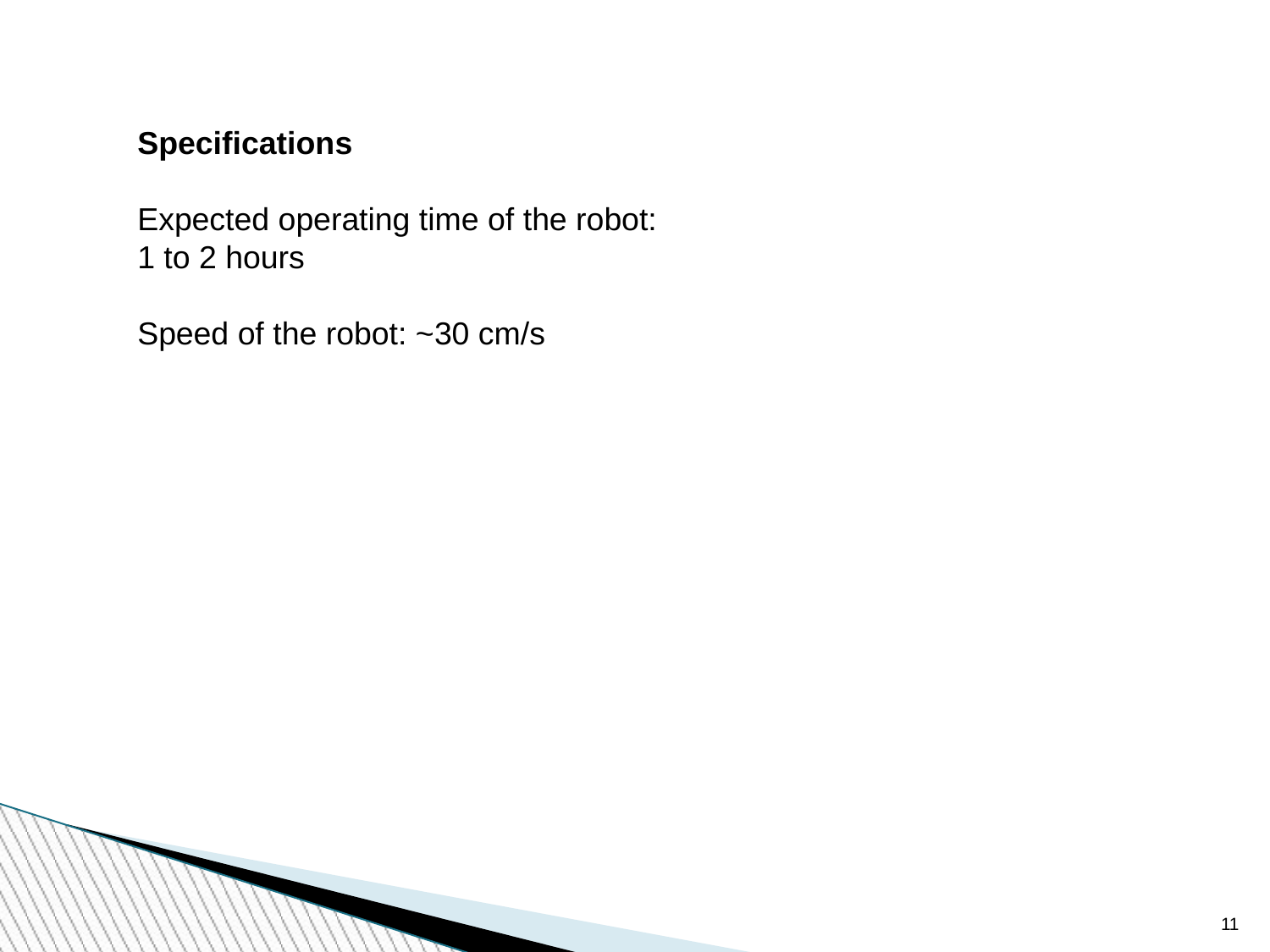

Specifications

Expected operating time of the robot: 1 to 2 hours

Speed of the robot: ~30 cm/s

11